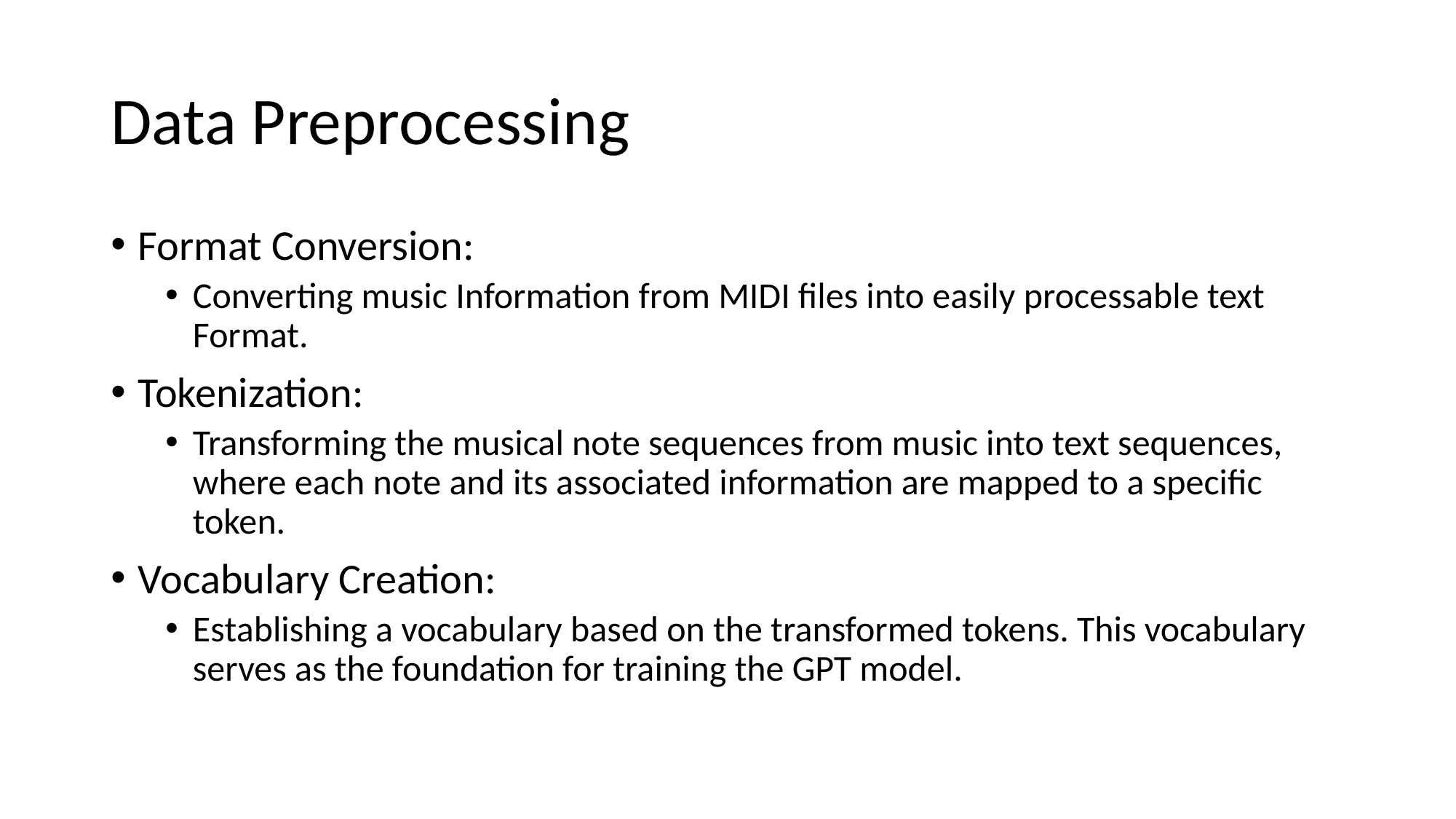

# Data Preprocessing
Format Conversion:
Converting music Information from MIDI files into easily processable text Format.
Tokenization:
Transforming the musical note sequences from music into text sequences, where each note and its associated information are mapped to a specific token.
Vocabulary Creation:
Establishing a vocabulary based on the transformed tokens. This vocabulary serves as the foundation for training the GPT model.